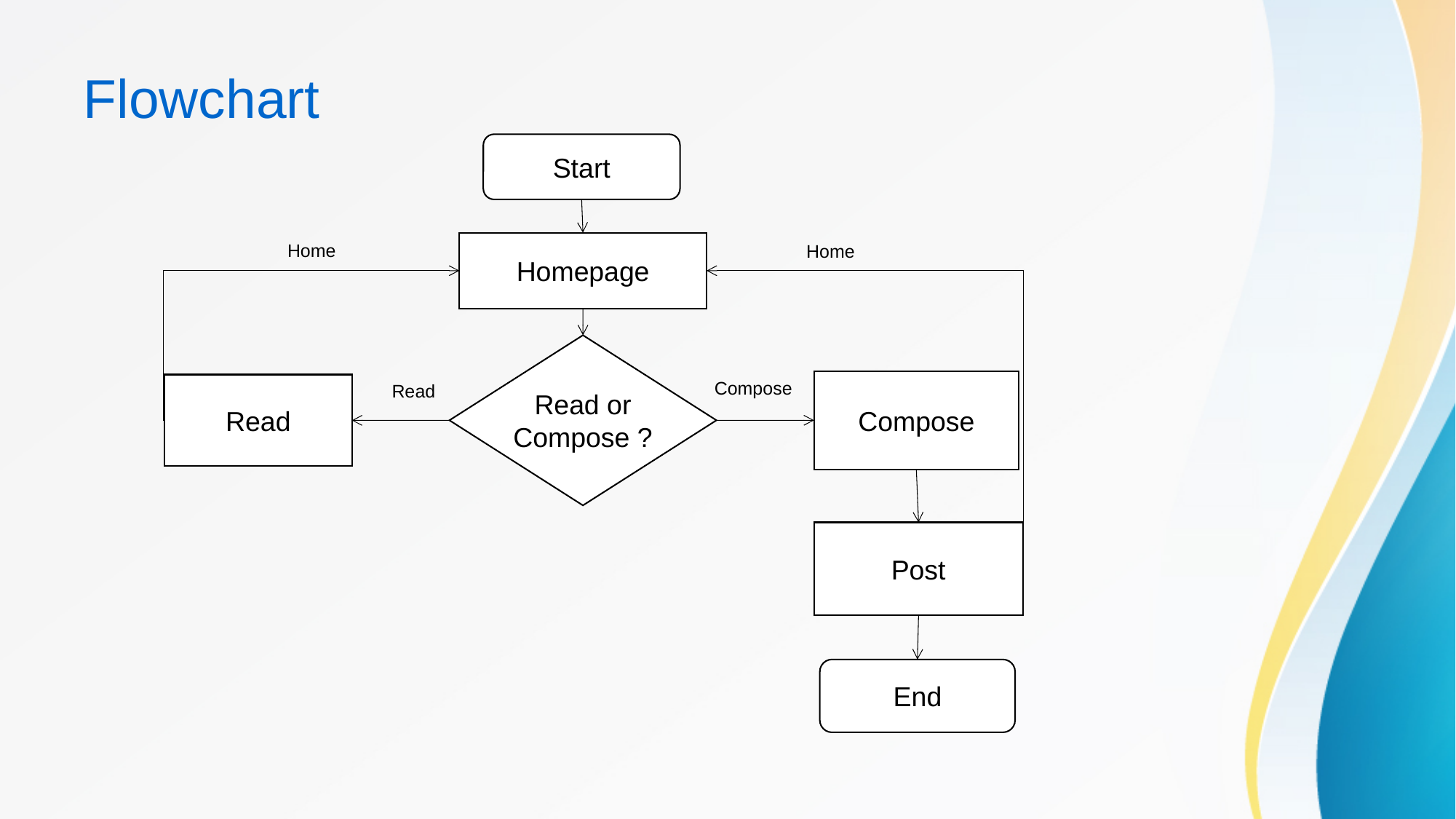

# Flowchart
Start
Homepage
Home
Home
Read or
Compose ?
Compose
Compose
Read
Read
Post
End